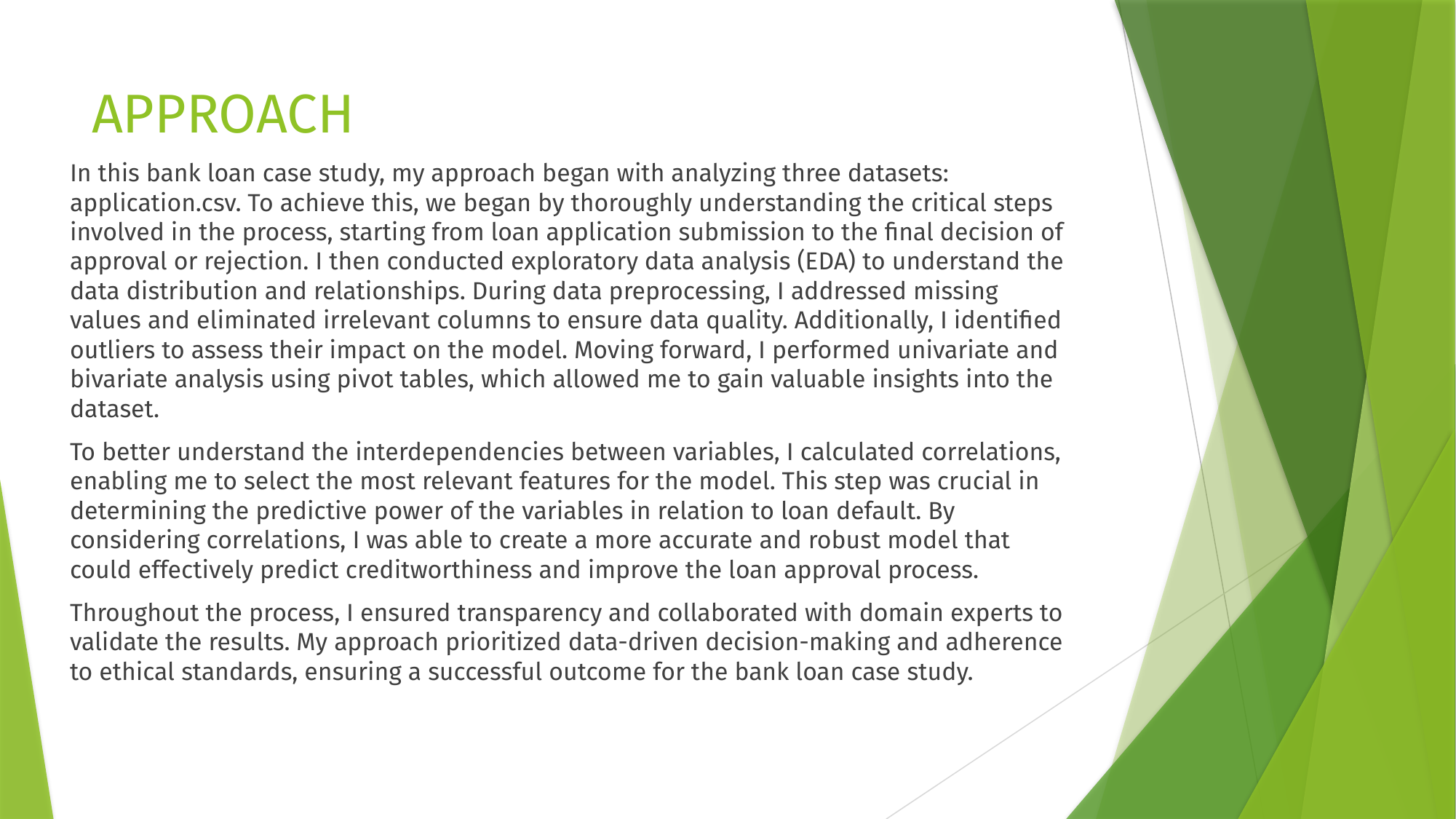

# APPROACH
In this bank loan case study, my approach began with analyzing three datasets: application.csv. To achieve this, we began by thoroughly understanding the critical steps involved in the process, starting from loan application submission to the final decision of approval or rejection. I then conducted exploratory data analysis (EDA) to understand the data distribution and relationships. During data preprocessing, I addressed missing values and eliminated irrelevant columns to ensure data quality. Additionally, I identified outliers to assess their impact on the model. Moving forward, I performed univariate and bivariate analysis using pivot tables, which allowed me to gain valuable insights into the dataset.
To better understand the interdependencies between variables, I calculated correlations, enabling me to select the most relevant features for the model. This step was crucial in determining the predictive power of the variables in relation to loan default. By considering correlations, I was able to create a more accurate and robust model that could effectively predict creditworthiness and improve the loan approval process.
Throughout the process, I ensured transparency and collaborated with domain experts to validate the results. My approach prioritized data-driven decision-making and adherence to ethical standards, ensuring a successful outcome for the bank loan case study.